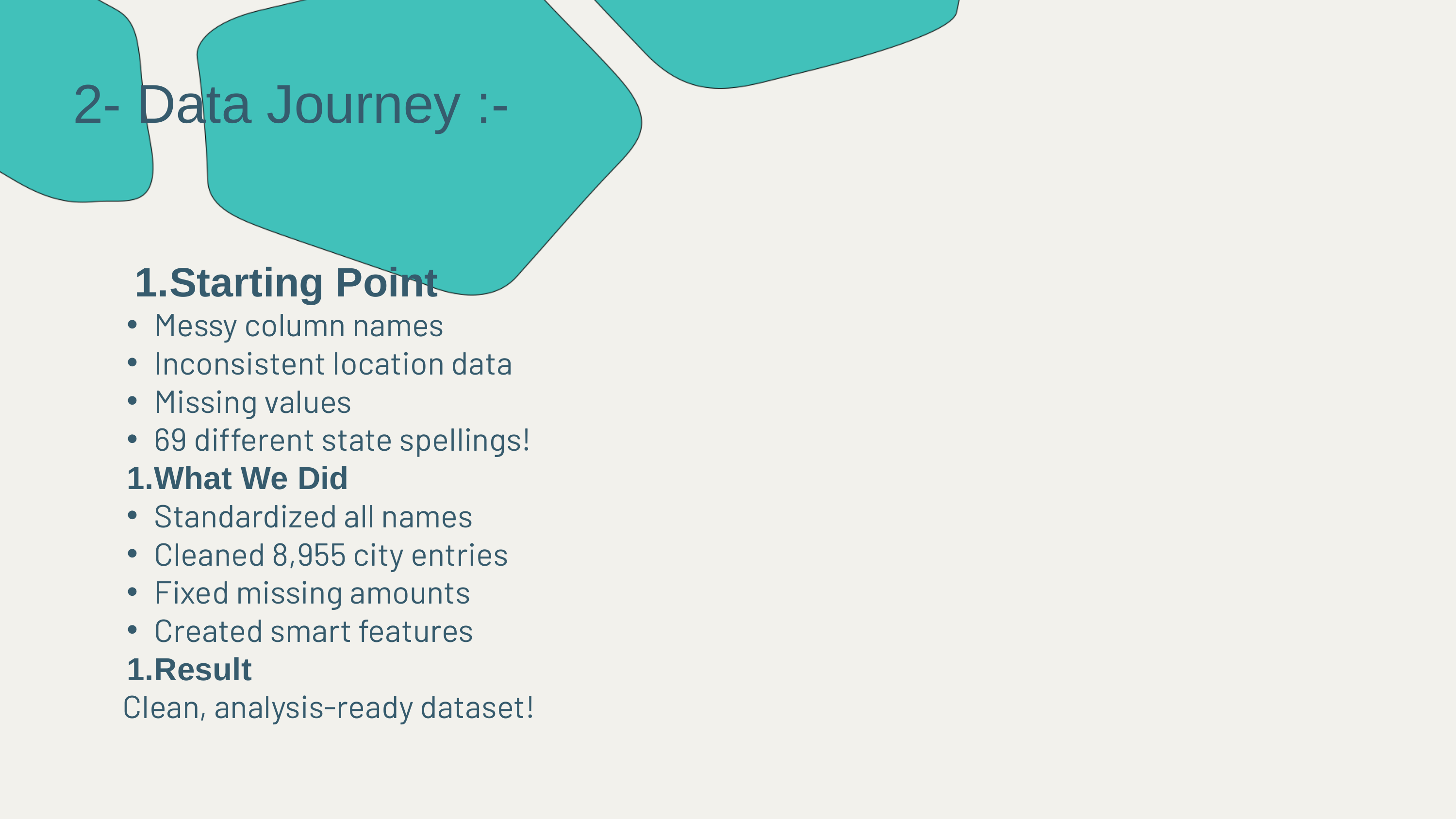

2- Data Journey :-

Starting Point
Messy column names
Inconsistent location data
Missing values
69 different state spellings!
What We Did
Standardized all names
Cleaned 8,955 city entries
Fixed missing amounts
Created smart features
Result
Clean, analysis-ready dataset!